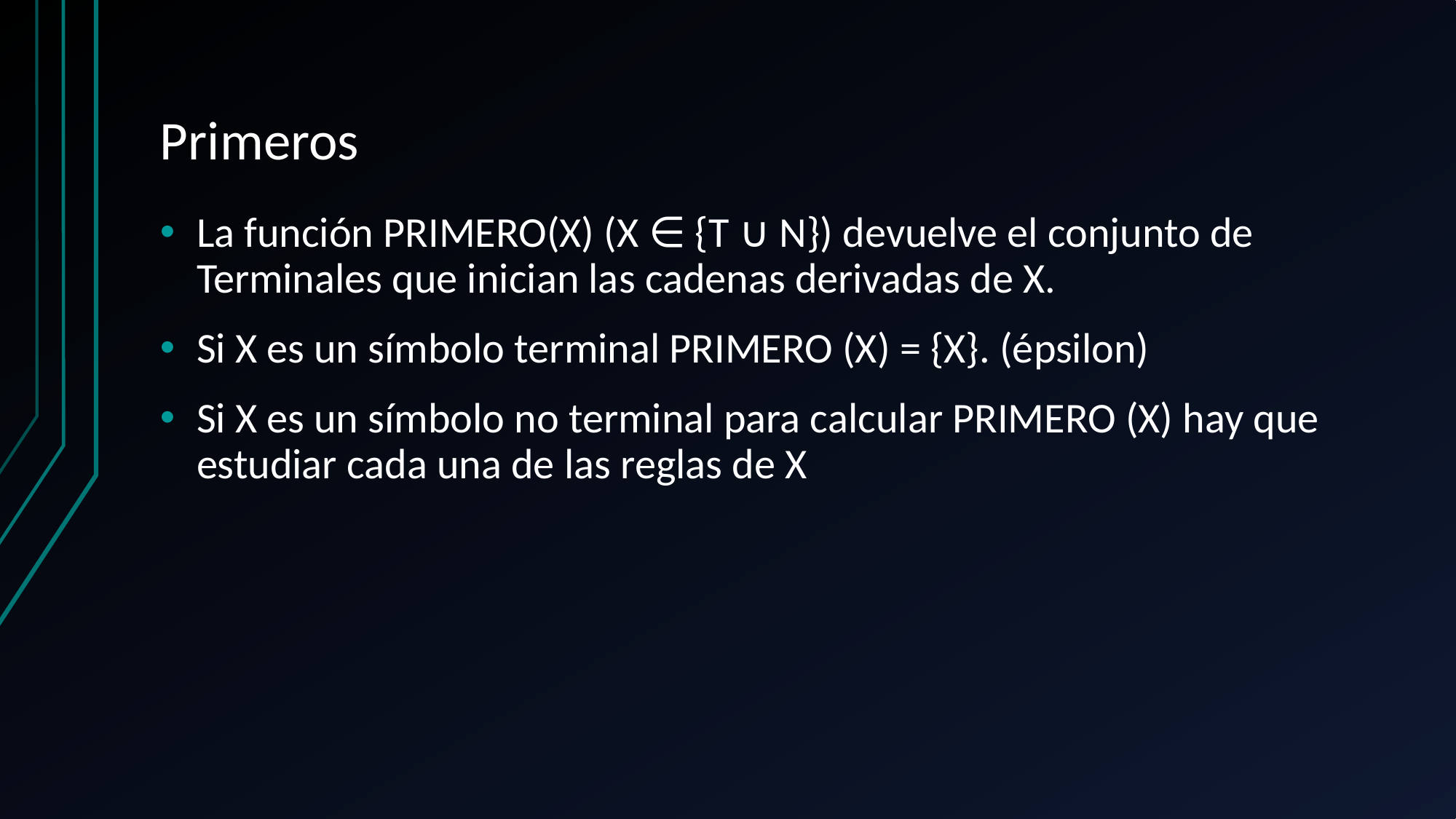

# Primeros
La función PRIMERO(X) (X ∈ {T ∪ N}) devuelve el conjunto de Terminales que inician las cadenas derivadas de X.
Si X es un símbolo terminal PRIMERO (X) = {X}. (épsilon)
Si X es un símbolo no terminal para calcular PRIMERO (X) hay que estudiar cada una de las reglas de X